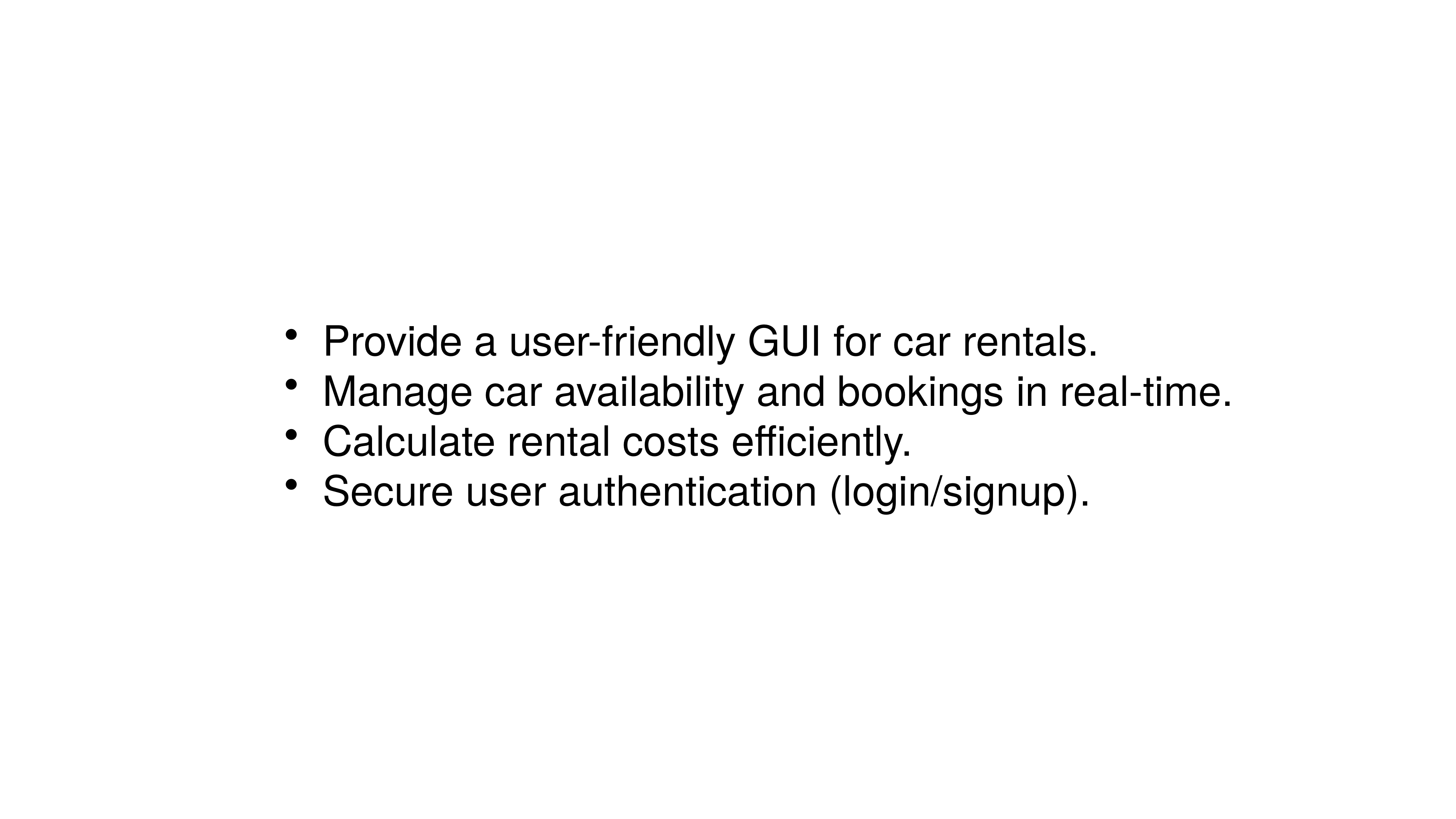

# Objectives
Provide a user-friendly GUI for car rentals.
Manage car availability and bookings in real-time.
Calculate rental costs efficiently.
Secure user authentication (login/signup).